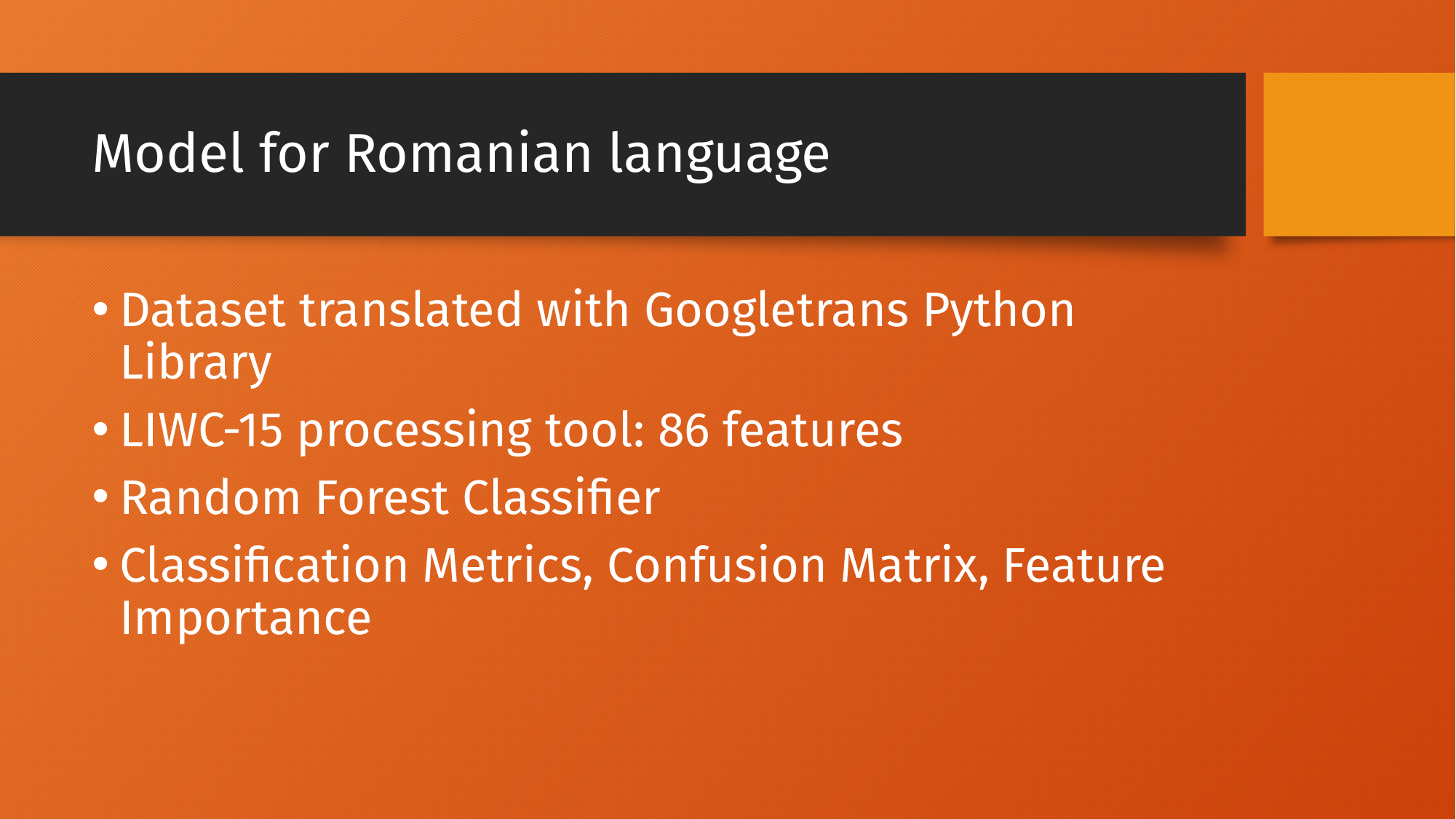

# Model for Romanian language
Dataset translated with Googletrans Python Library
LIWC-15 processing tool: 86 features
Random Forest Classifier
Classification Metrics, Confusion Matrix, Feature Importance